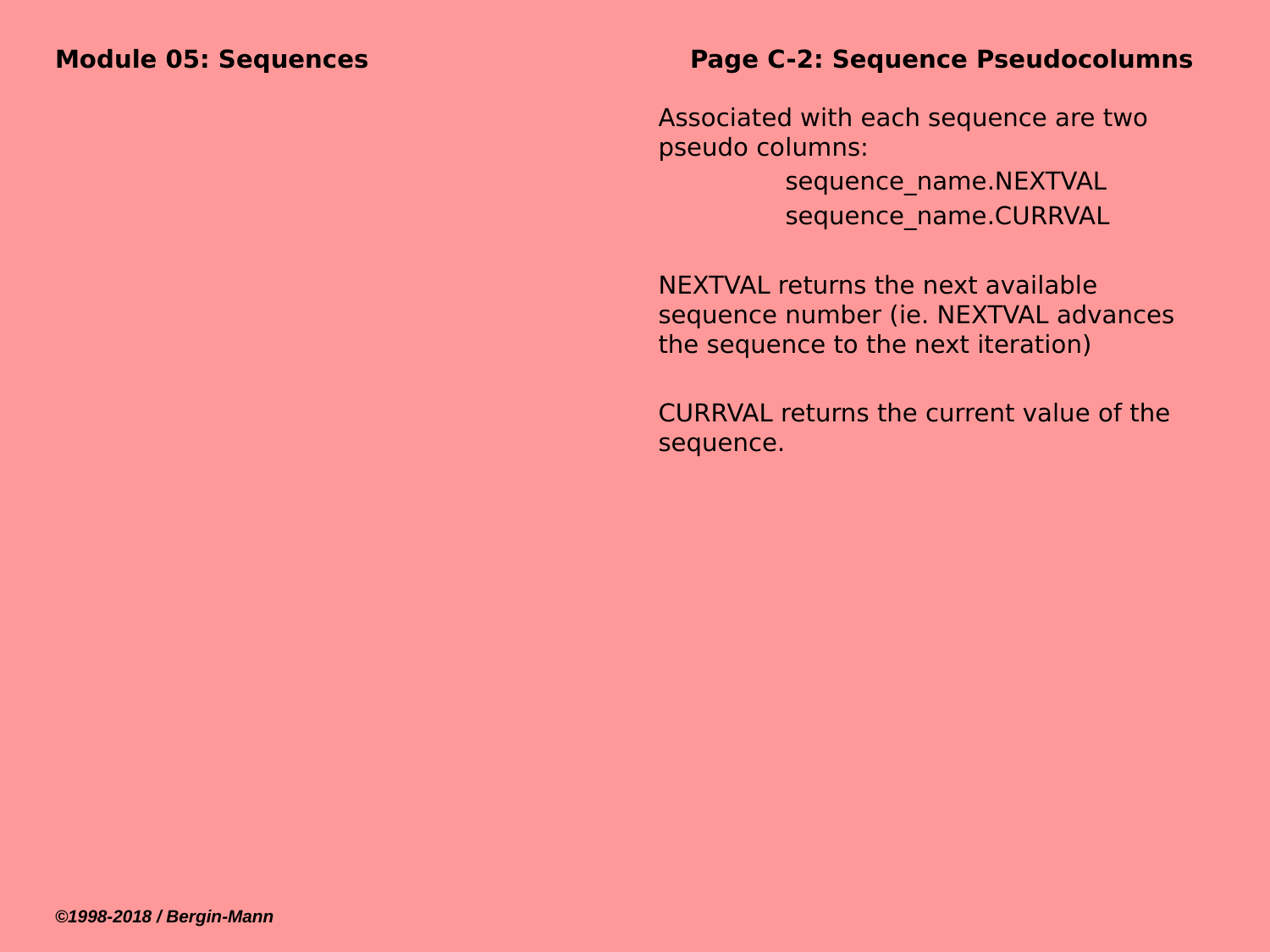

# Module 05: Sequences			Page C-2: Sequence Pseudocolumns

Associated with each sequence are two pseudo columns:
	sequence_name.NEXTVAL
	sequence_name.CURRVAL

NEXTVAL returns the next available sequence number (ie. NEXTVAL advances the sequence to the next iteration)

CURRVAL returns the current value of the sequence.

©1998-2018 / Bergin-Mann